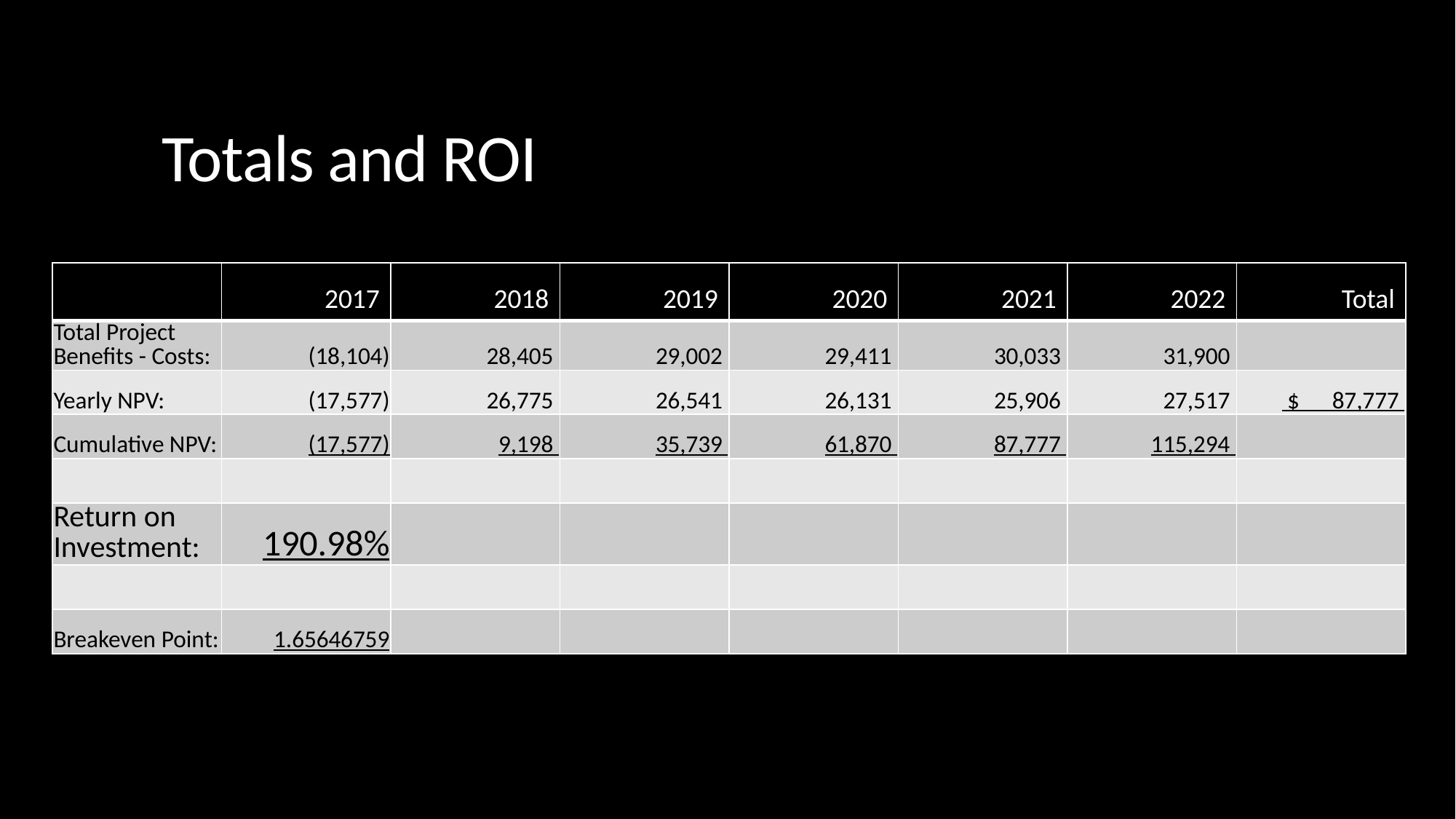

# Totals and ROI
|  | 2017 | 2018 | 2019 | 2020 | 2021 | 2022 | Total |
| --- | --- | --- | --- | --- | --- | --- | --- |
| Total Project Benefits - Costs: | (18,104) | 28,405 | 29,002 | 29,411 | 30,033 | 31,900 |  |
| Yearly NPV: | (17,577) | 26,775 | 26,541 | 26,131 | 25,906 | 27,517 | $ 87,777 |
| Cumulative NPV: | (17,577) | 9,198 | 35,739 | 61,870 | 87,777 | 115,294 |  |
|  |  |  |  |  |  |  |  |
| Return on Investment: | 190.98% |  |  |  |  |  |  |
|  |  |  |  |  |  |  |  |
| Breakeven Point: | 1.65646759 |  |  |  |  |  |  |